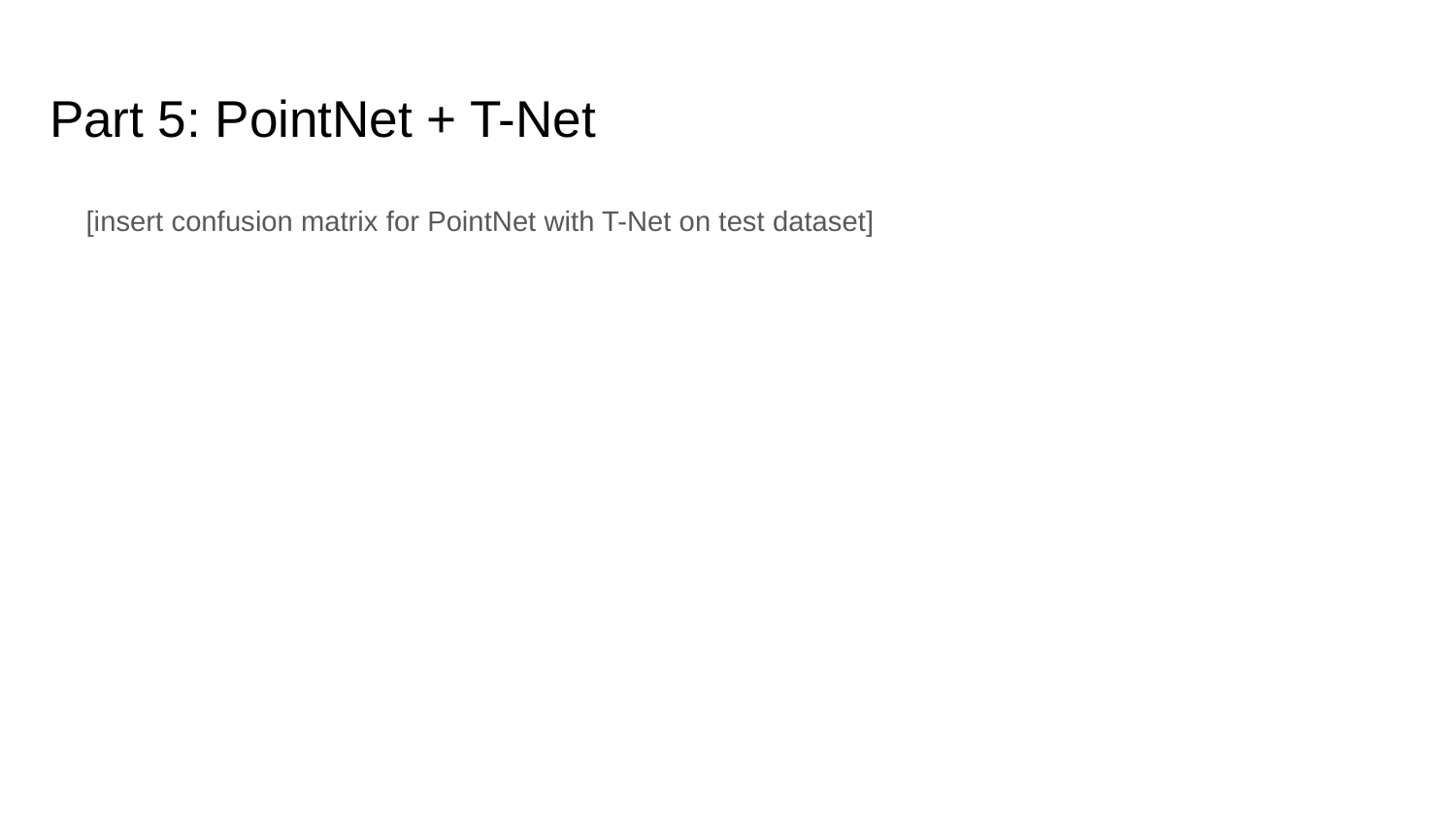

# Part 5: PointNet + T-Net
[insert confusion matrix for PointNet with T-Net on test dataset]